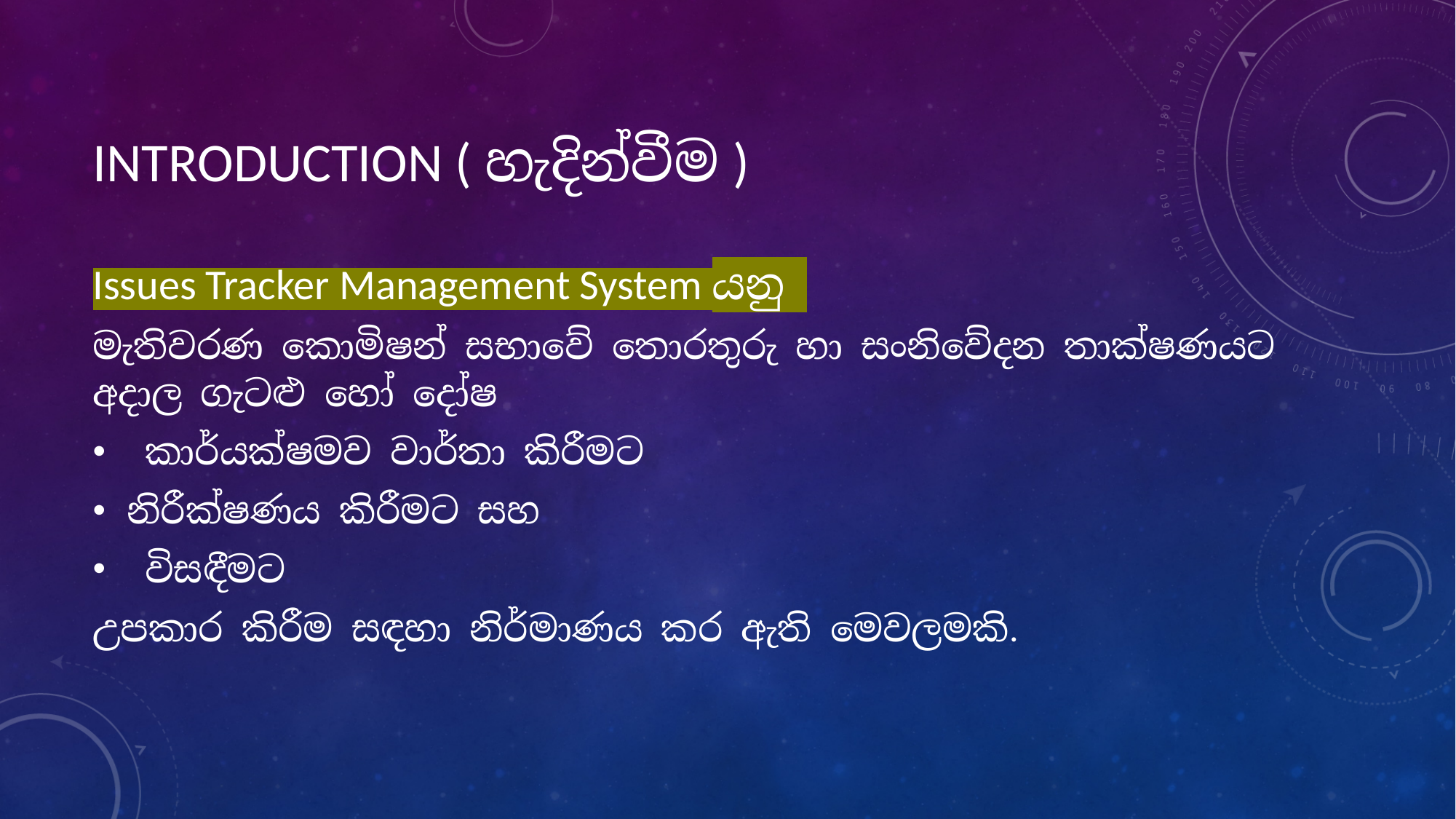

# Introduction ( හැදින්වීම )
Issues Tracker Management System යනු
මැතිවරණ කොමිෂන් සභාවේ තොරතුරු හා සංනිවේදන තාක්ෂණයට අදාල ගැටළු හෝ දෝෂ
 කාර්යක්ෂමව වාර්තා කිරීමට
නිරීක්ෂණය කිරීමට සහ
 විසඳීමට
උපකාර කිරීම සඳහා නිර්මාණය කර ඇති මෙවලමකි.